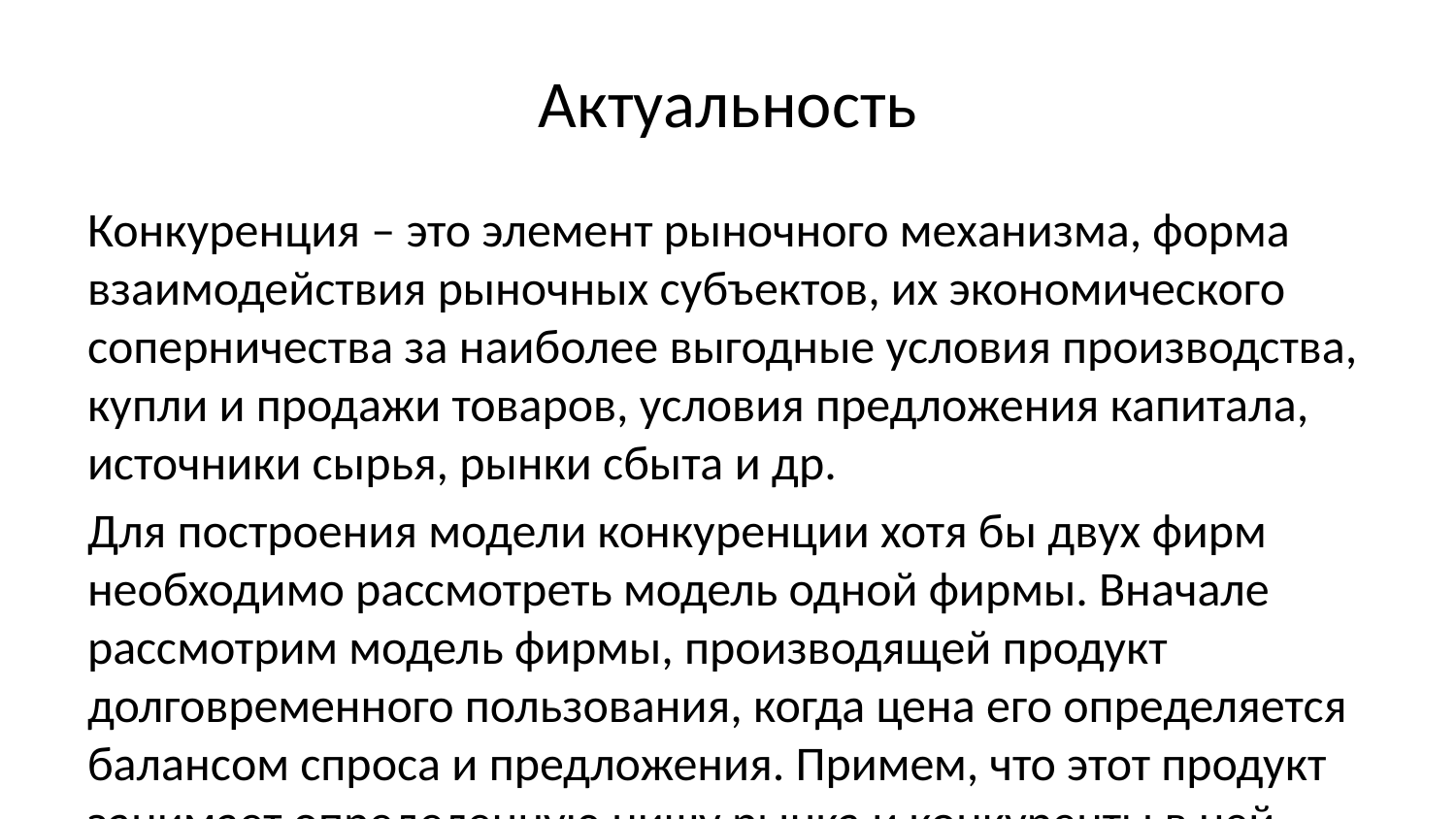

# Актуальность
Конкуренция – это элемент рыночного механизма, форма взаимодействия рыночных субъектов, их экономического соперничества за наиболее выгодные условия производства, купли и продажи товаров, условия предложения капитала, источники сырья, рынки сбыта и др.
Для построения модели конкуренции хотя бы двух фирм необходимо рассмотреть модель одной фирмы. Вначале рассмотрим модель фирмы, производящей продукт долговременного пользования, когда цена его определяется балансом спроса и предложения. Примем, что этот продукт занимает определенную нишу рынка и конкуренты в ней отсутствуют.